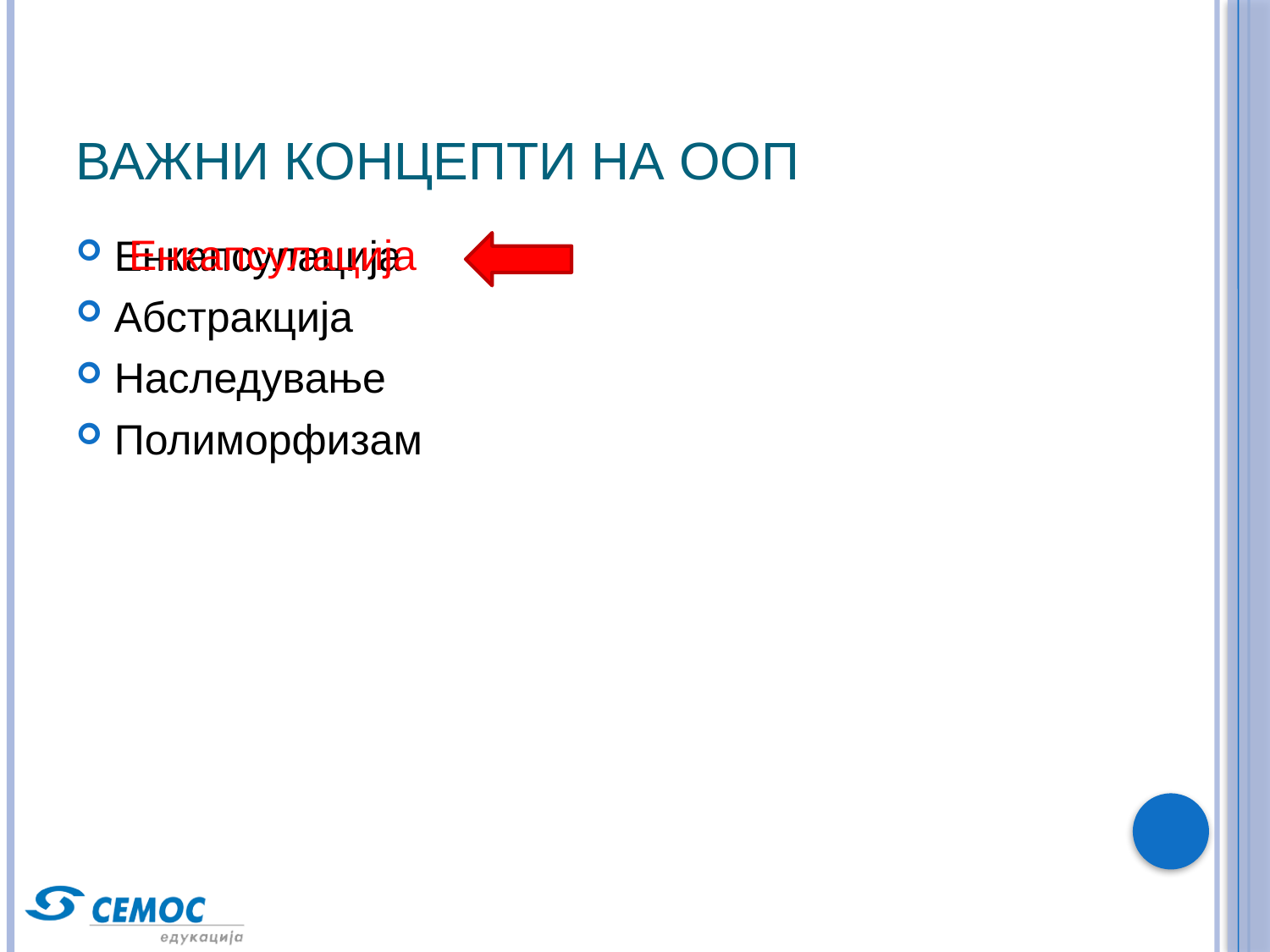

# Важни концепти на ООП
Енкапсулација
Енкапсулација
Абстракција
Наследување
Полиморфизам